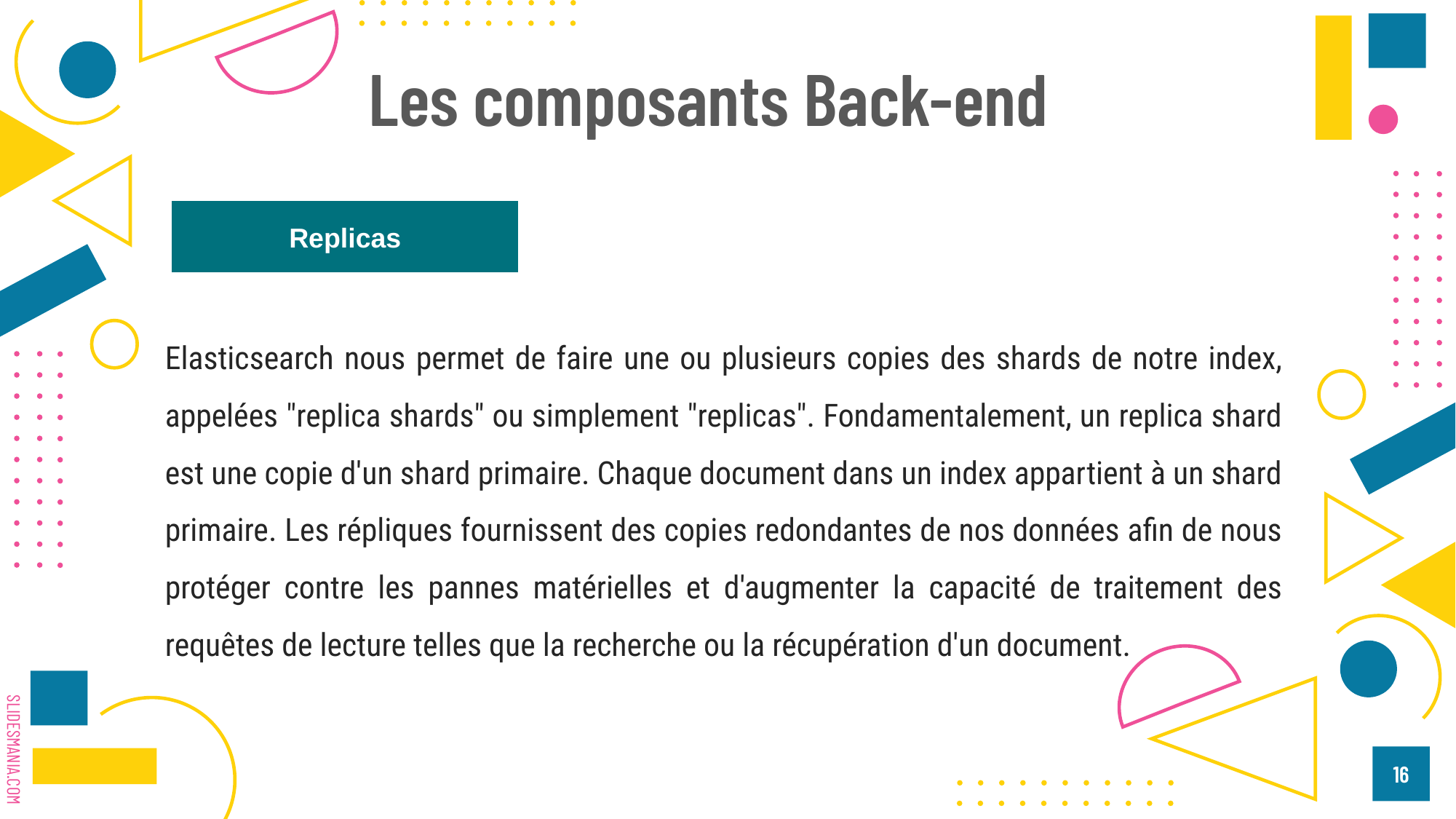

# Les composants Back-end
Replicas
Elasticsearch nous permet de faire une ou plusieurs copies des shards de notre index, appelées "replica shards" ou simplement "replicas". Fondamentalement, un replica shard est une copie d'un shard primaire. Chaque document dans un index appartient à un shard primaire. Les répliques fournissent des copies redondantes de nos données afin de nous protéger contre les pannes matérielles et d'augmenter la capacité de traitement des requêtes de lecture telles que la recherche ou la récupération d'un document.
16